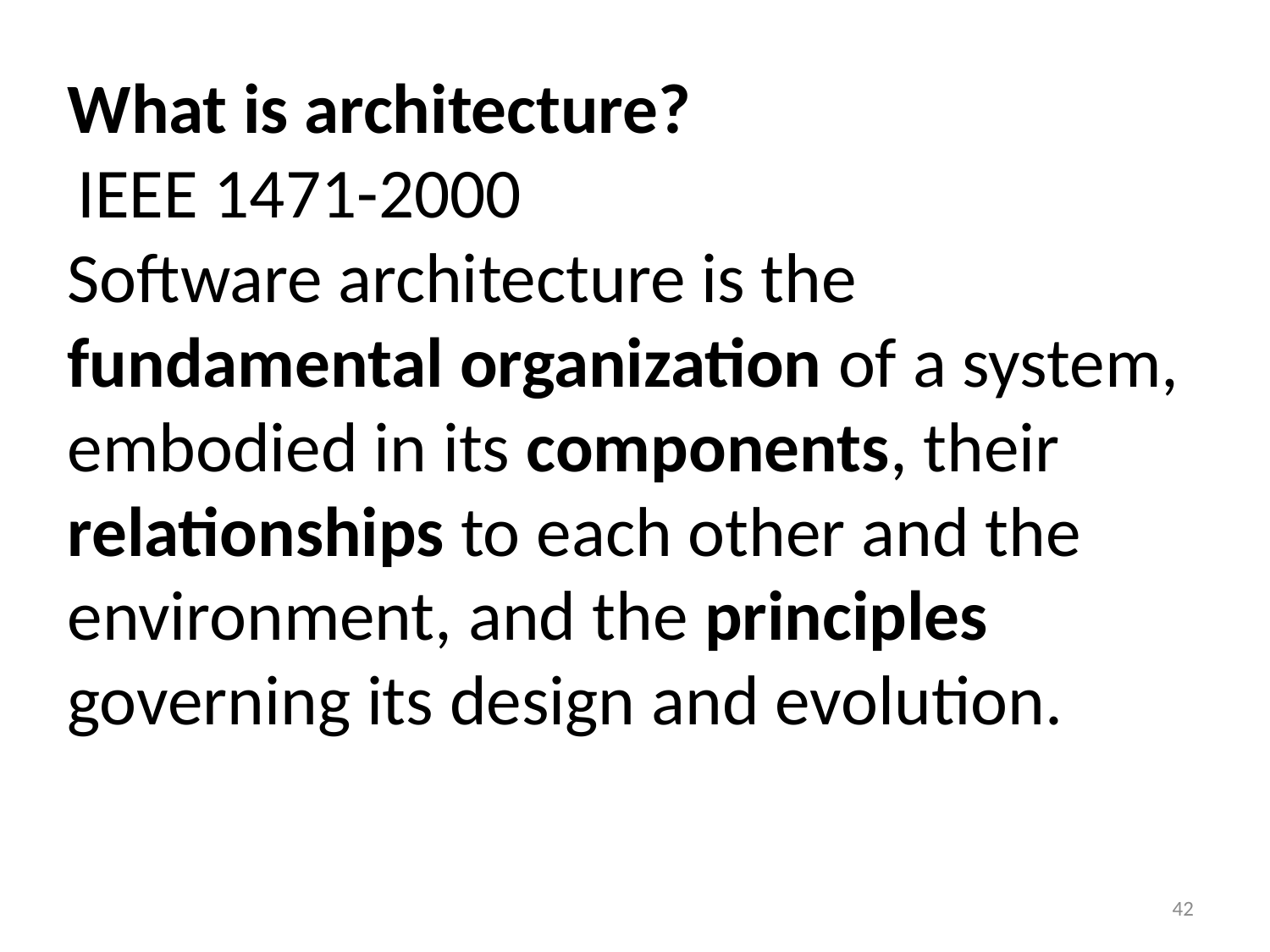

What is architecture?
 IEEE 1471-2000
Software architecture is the fundamental organization of a system, embodied in its components, their relationships to each other and the environment, and the principles governing its design and evolution.

42